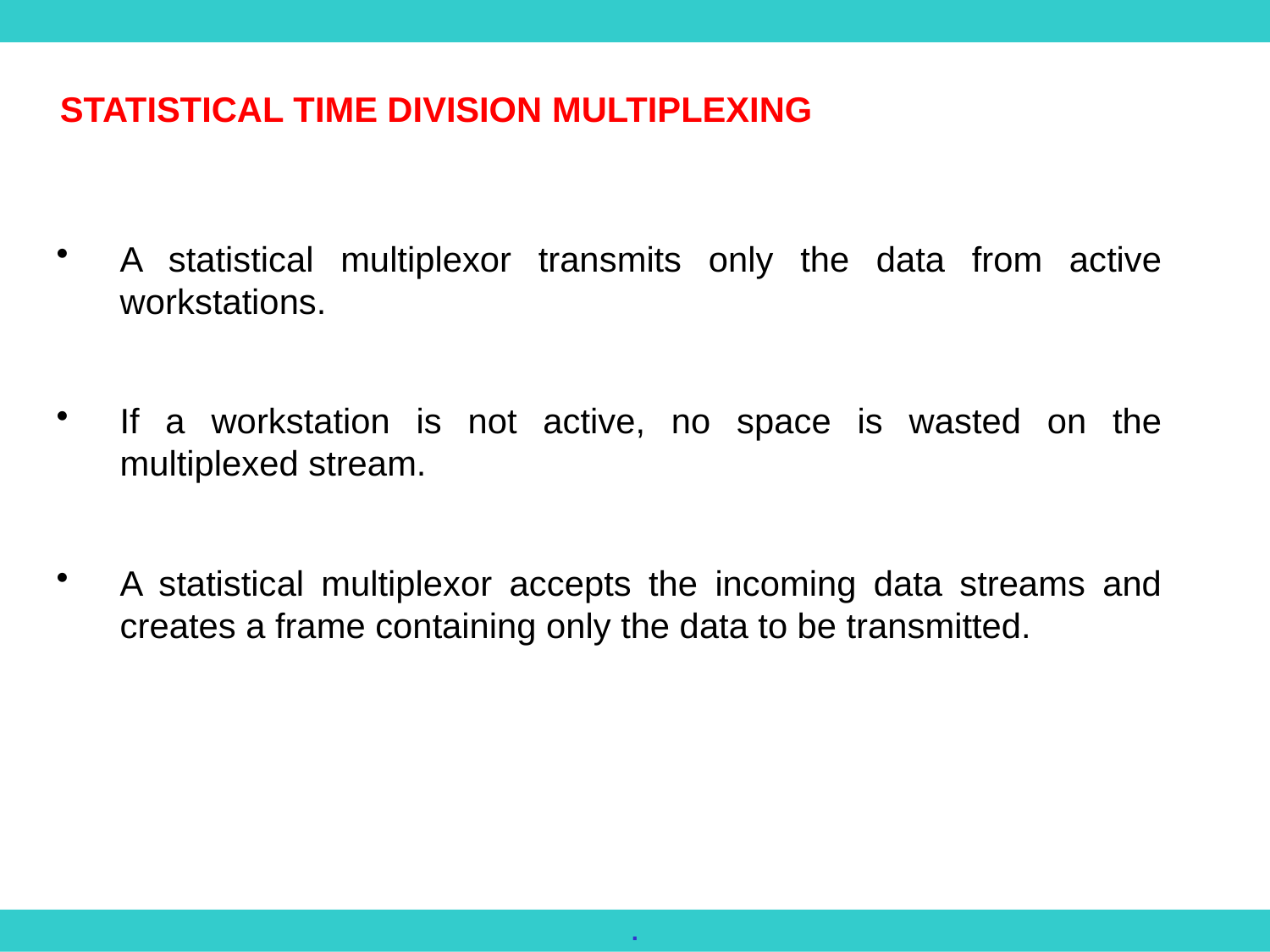

STATISTICAL TIME DIVISION MULTIPLEXING
A statistical multiplexor transmits only the data from active workstations.

If a workstation is not active, no space is wasted on the multiplexed stream.

A statistical multiplexor accepts the incoming data streams and creates a frame containing only the data to be transmitted.
.